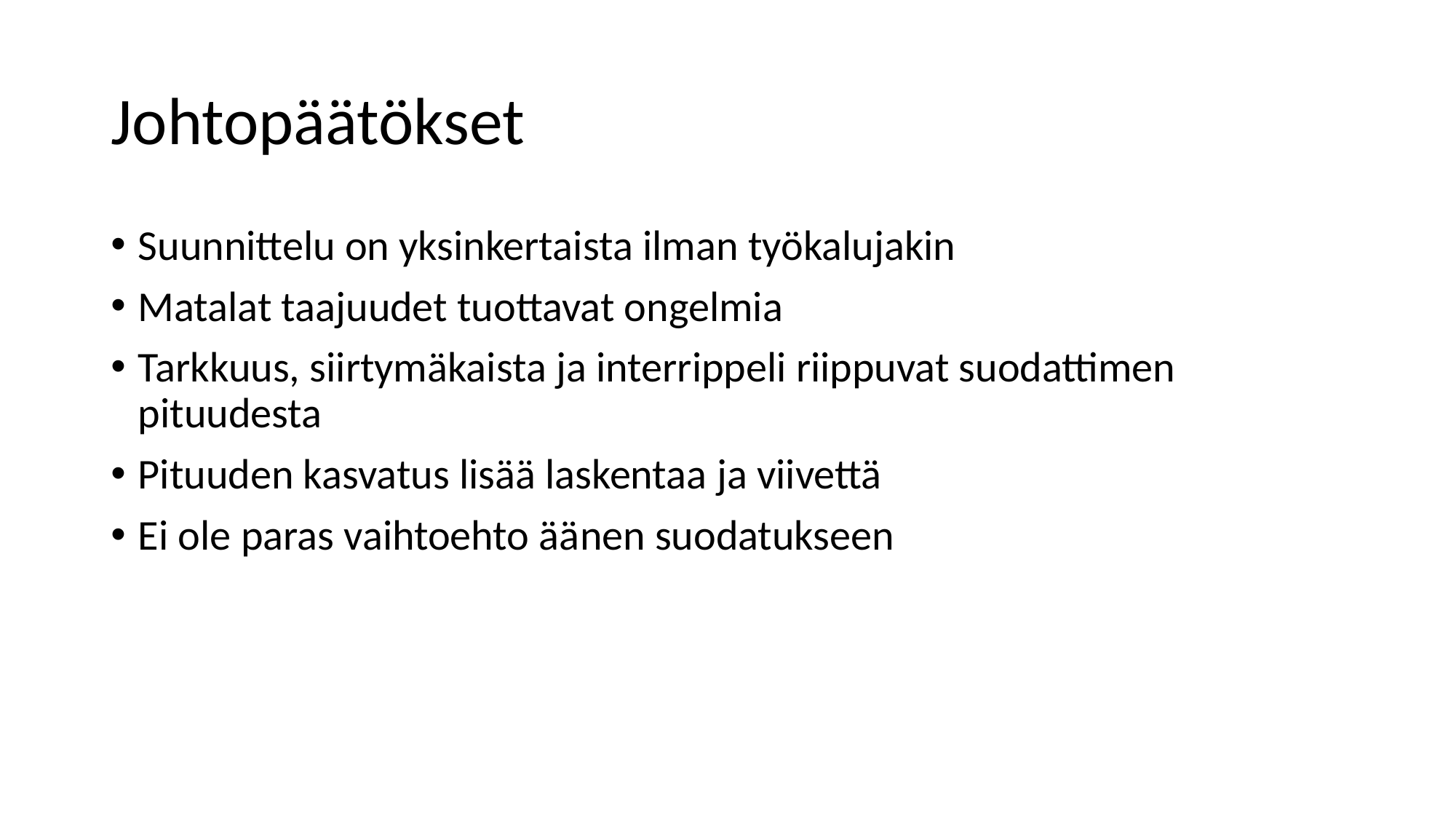

# Johtopäätökset
Suunnittelu on yksinkertaista ilman työkalujakin
Matalat taajuudet tuottavat ongelmia
Tarkkuus, siirtymäkaista ja interrippeli riippuvat suodattimen pituudesta
Pituuden kasvatus lisää laskentaa ja viivettä
Ei ole paras vaihtoehto äänen suodatukseen